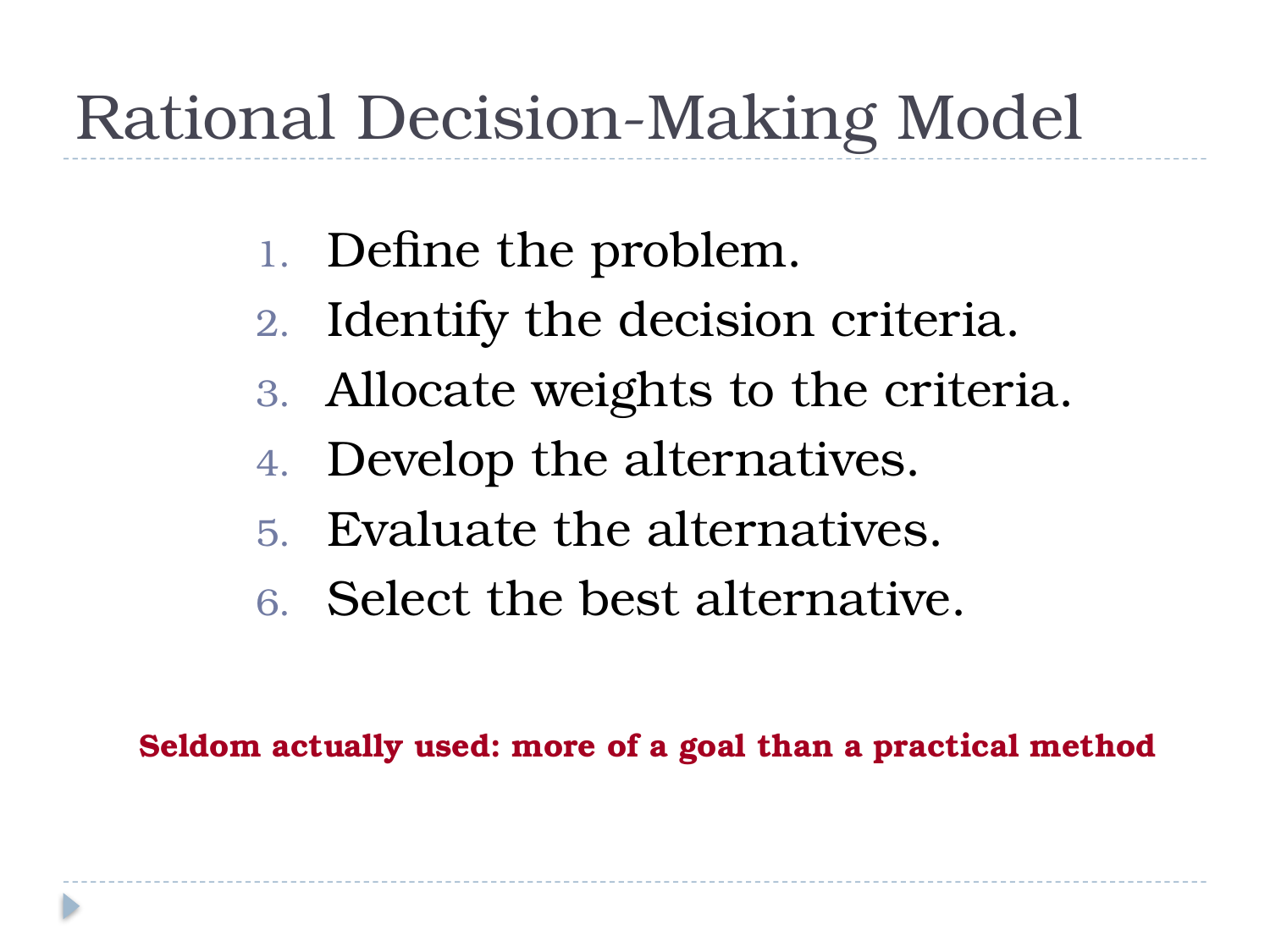

# Rational Decision-Making Model
Define the problem.
Identify the decision criteria.
Allocate weights to the criteria.
Develop the alternatives.
Evaluate the alternatives.
Select the best alternative.
Seldom actually used: more of a goal than a practical method